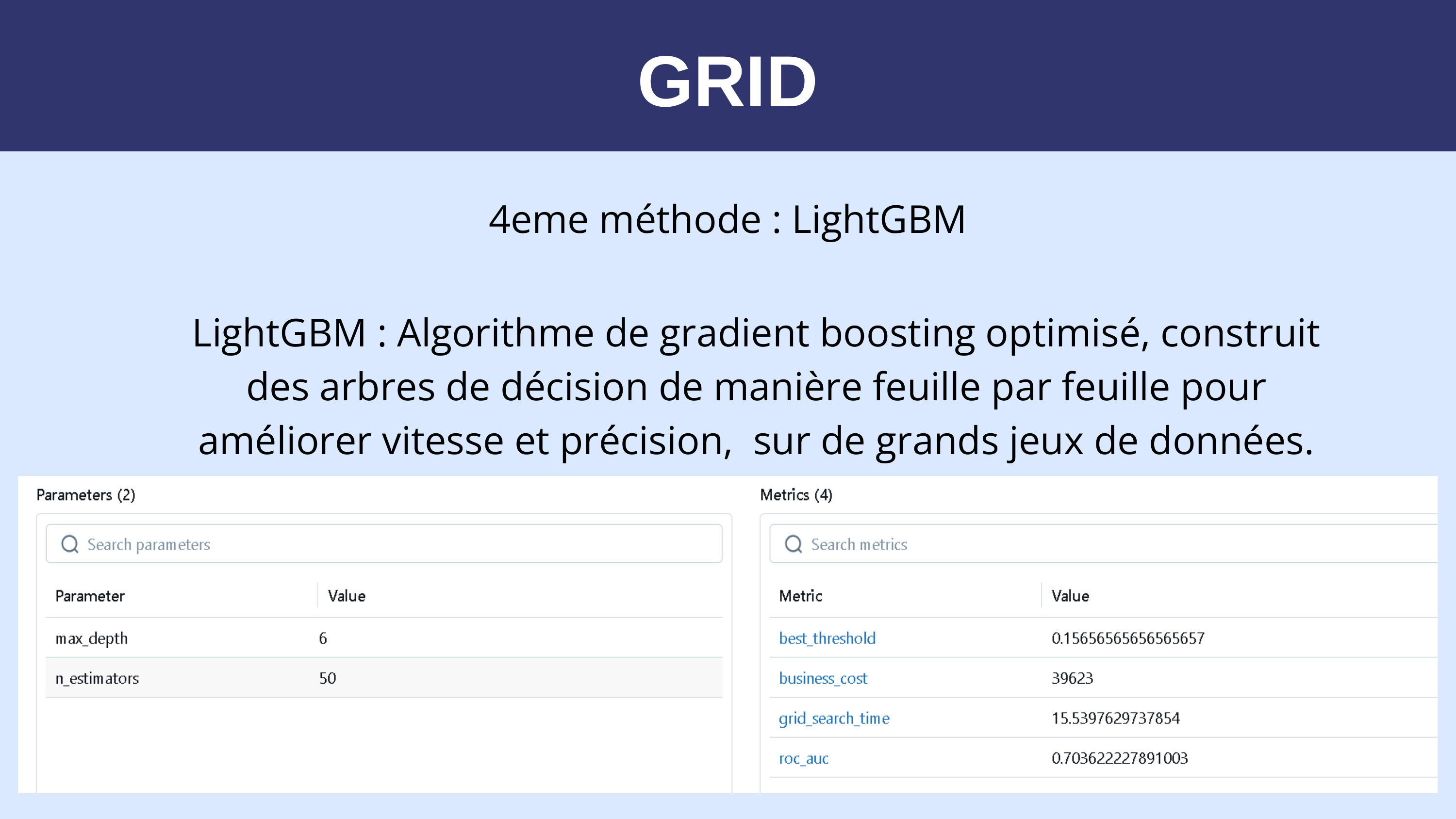

GRID
4eme méthode : LightGBM
LightGBM : Algorithme de gradient boosting optimisé, construit des arbres de décision de manière feuille par feuille pour améliorer vitesse et précision,  sur de grands jeux de données.